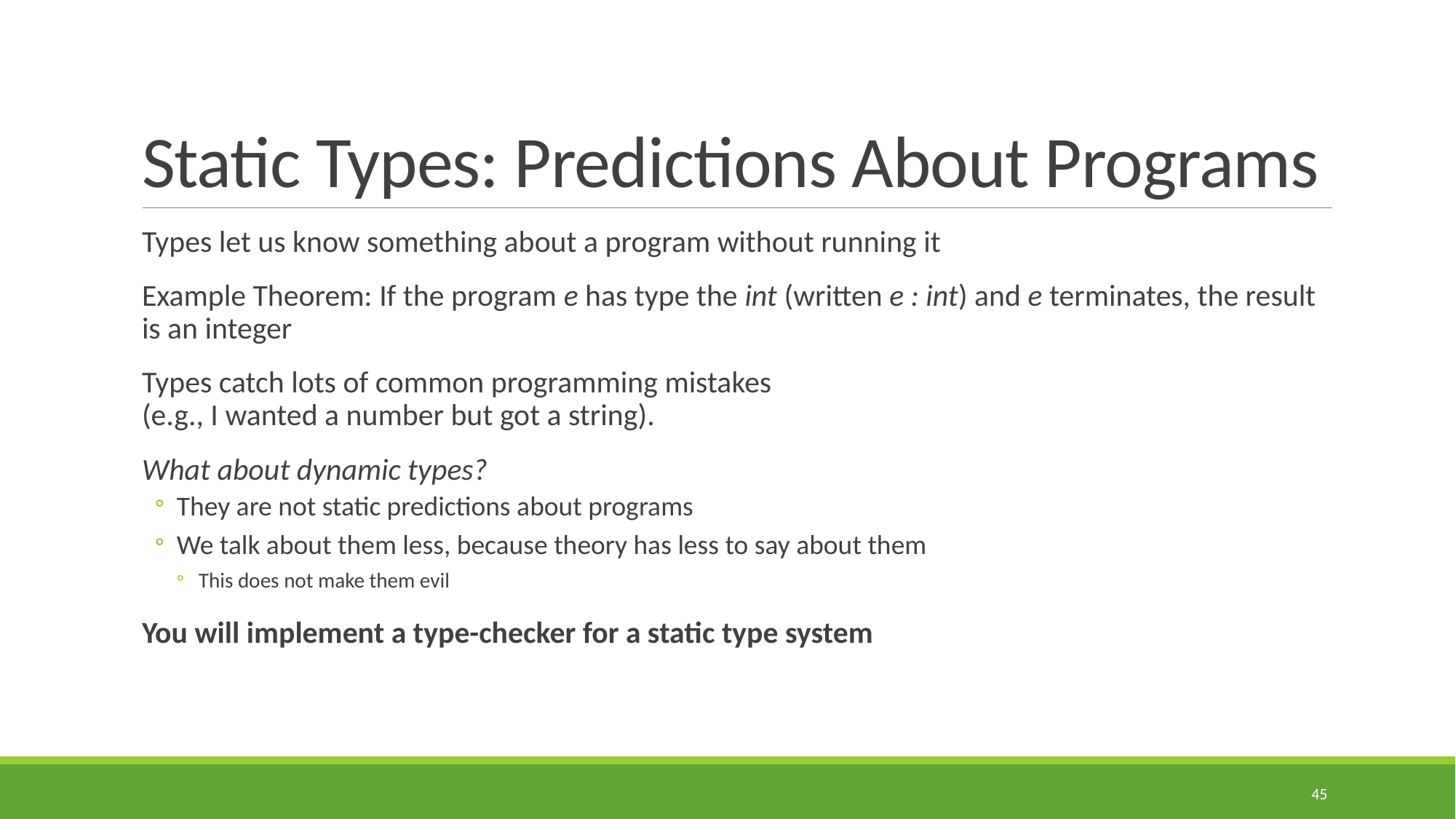

# Static Types: Predictions About Programs
Types let us know something about a program without running it
Example Theorem: If the program e has type the int (written e : int) and e terminates, the result is an integer
Types catch lots of common programming mistakes
(e.g., I wanted a number but got a string).
What about dynamic types?
They are not static predictions about programs
We talk about them less, because theory has less to say about them
This does not make them evil
You will implement a type-checker for a static type system
45